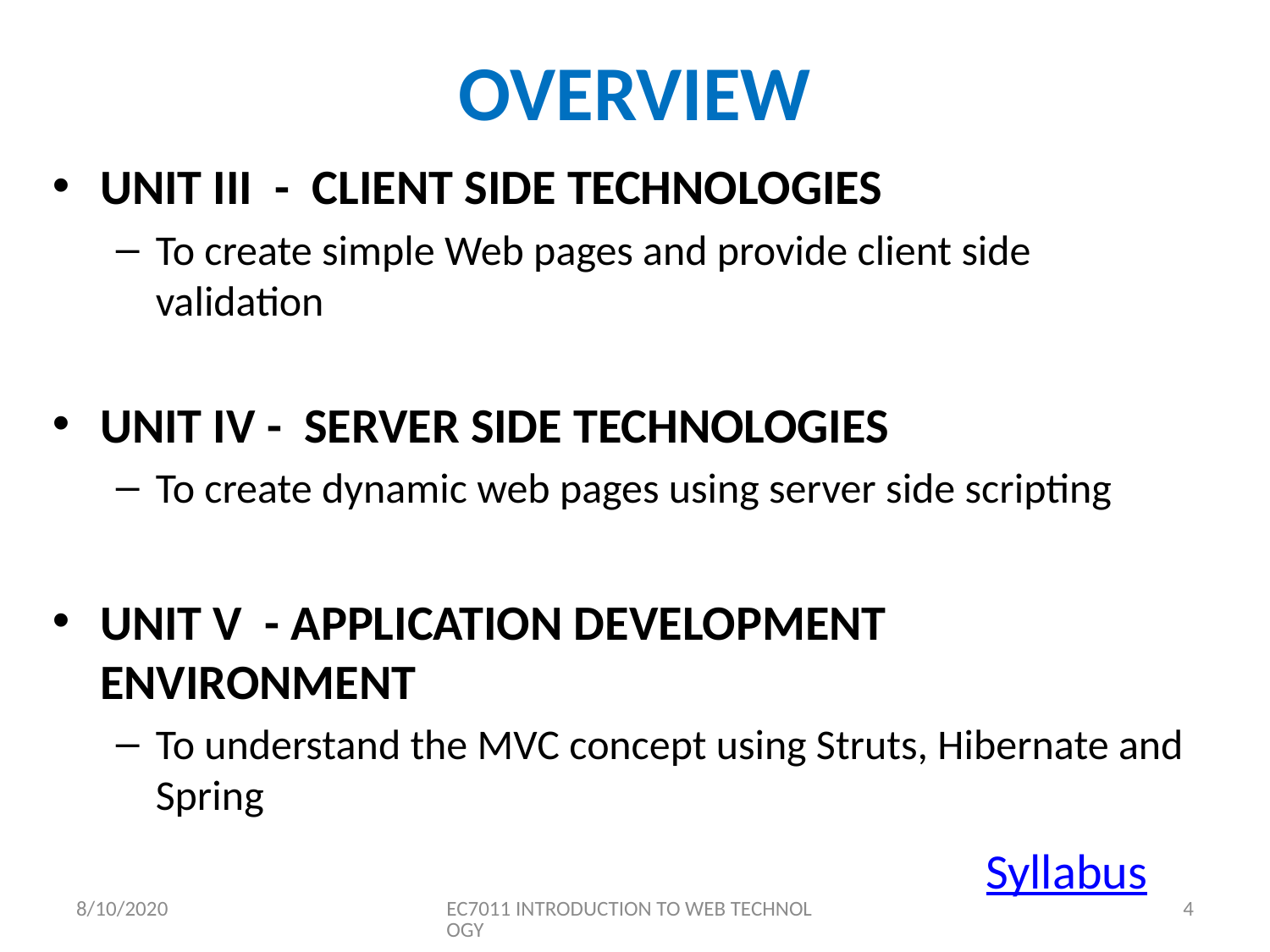

# OVERVIEW
UNIT III  -  CLIENT SIDE TECHNOLOGIES
To create simple Web pages and provide client side validation

UNIT IV -  SERVER SIDE TECHNOLOGIES
To create dynamic web pages using server side scripting

UNIT V  - APPLICATION DEVELOPMENT ENVIRONMENT
To understand the MVC concept using Struts, Hibernate and Spring
Syllabus
8/10/2020
EC7011 INTRODUCTION TO WEB TECHNOLOGY
4